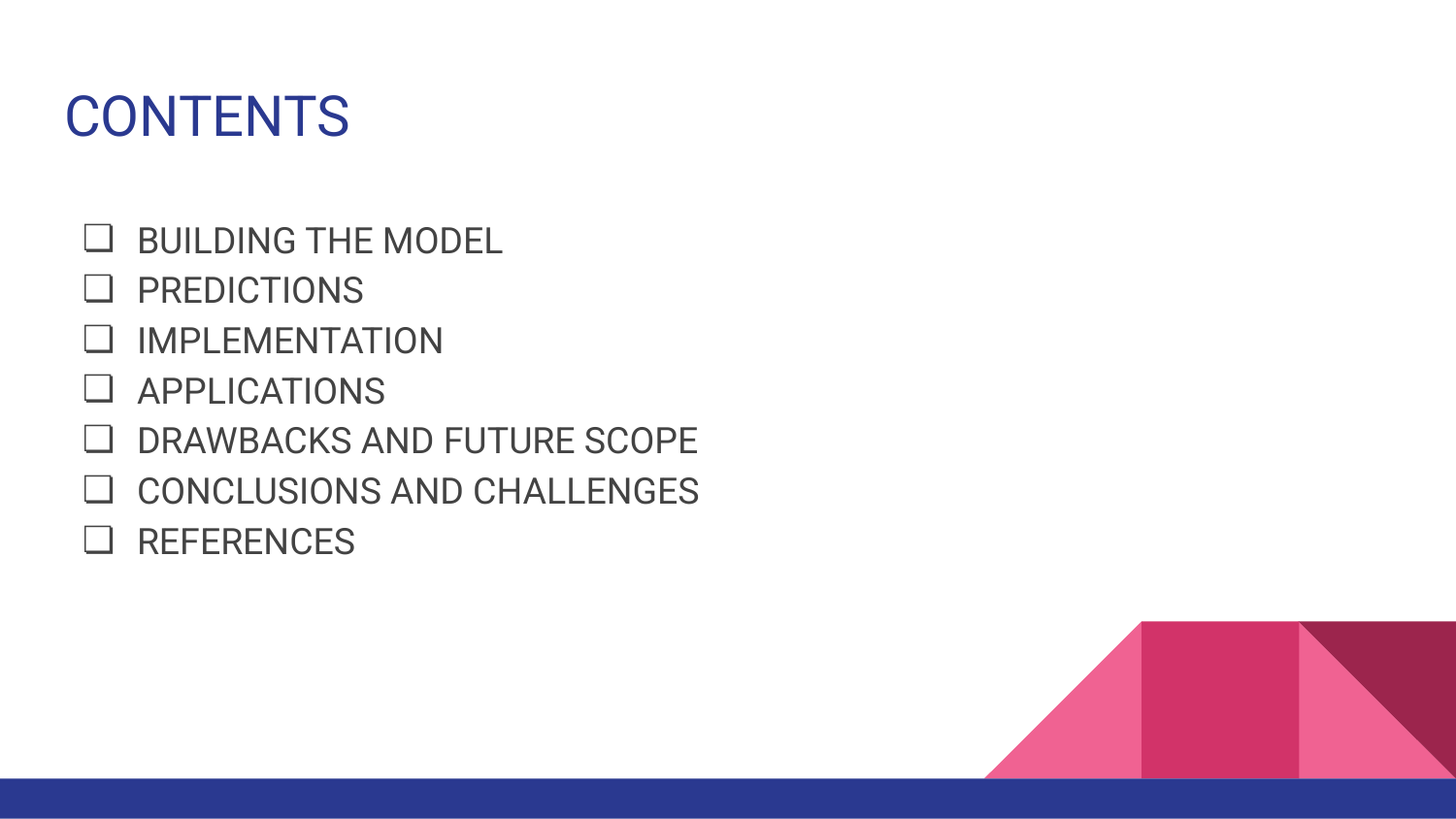

# CONTENTS
BUILDING THE MODEL
PREDICTIONS
IMPLEMENTATION
APPLICATIONS
DRAWBACKS AND FUTURE SCOPE
CONCLUSIONS AND CHALLENGES
REFERENCES